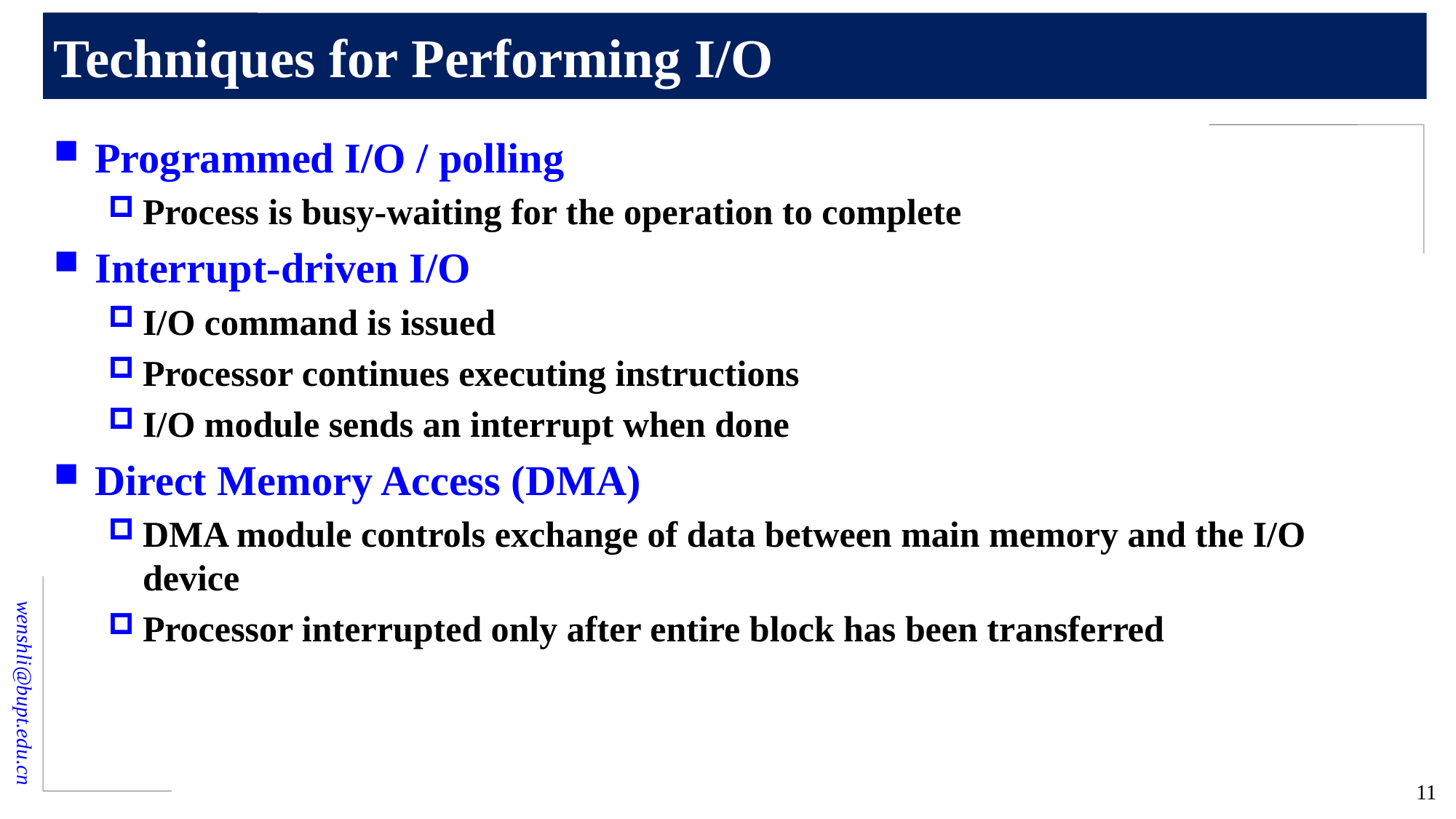

# Techniques for Performing I/O
Programmed I/O / polling
Process is busy-waiting for the operation to complete
Interrupt-driven I/O
I/O command is issued
Processor continues executing instructions
I/O module sends an interrupt when done
Direct Memory Access (DMA)
DMA module controls exchange of data between main memory and the I/O device
Processor interrupted only after entire block has been transferred
11